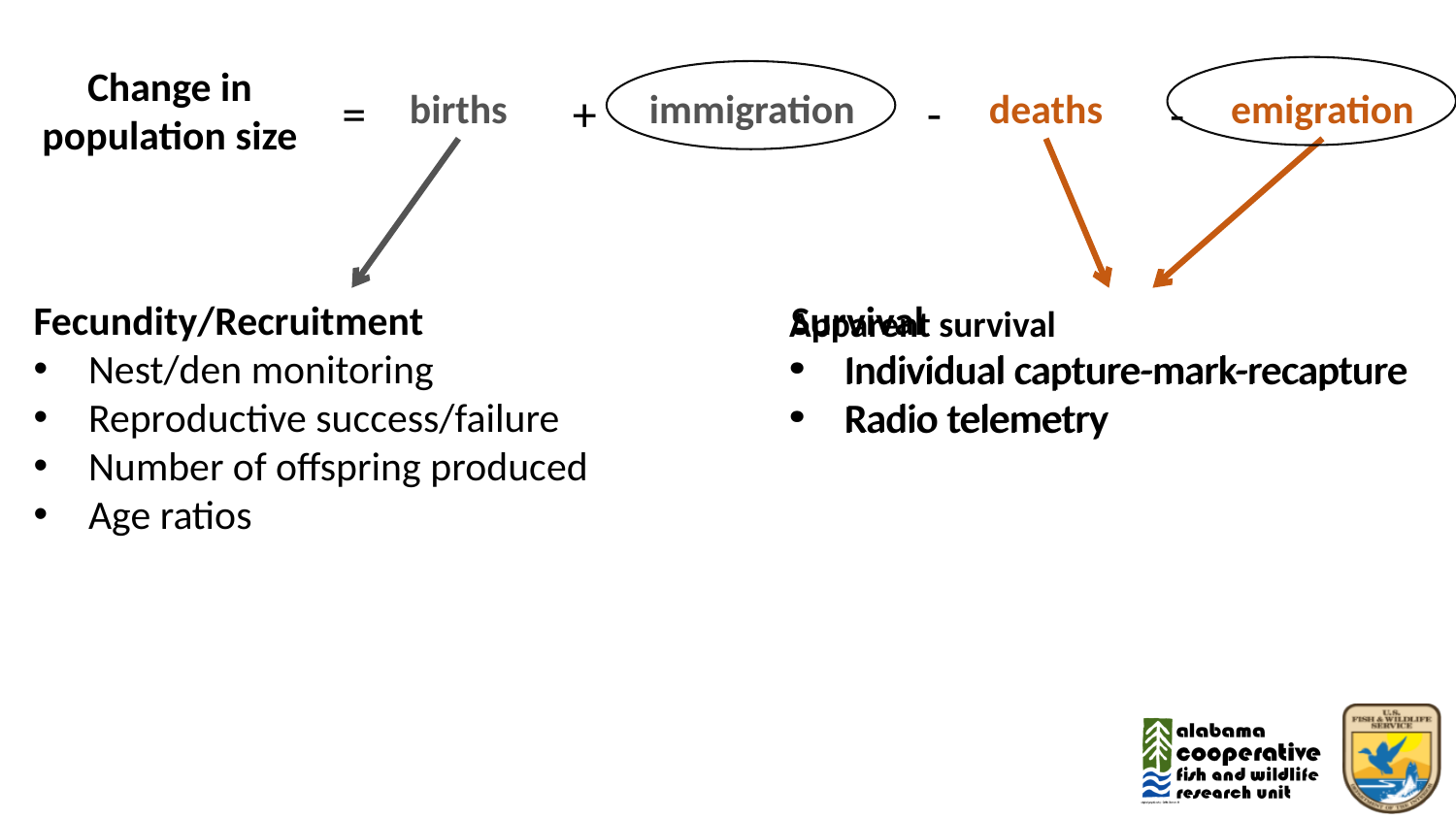

Change in population size
-
births
=
+
immigration
deaths
emigration
-

Fecundity/Recruitment
Nest/den monitoring
Reproductive success/failure
Number of offspring produced
Age ratios
Survival
Individual capture-mark-recapture
Radio telemetry

Apparent survival
Individual capture-mark-recapture
Radio telemetry